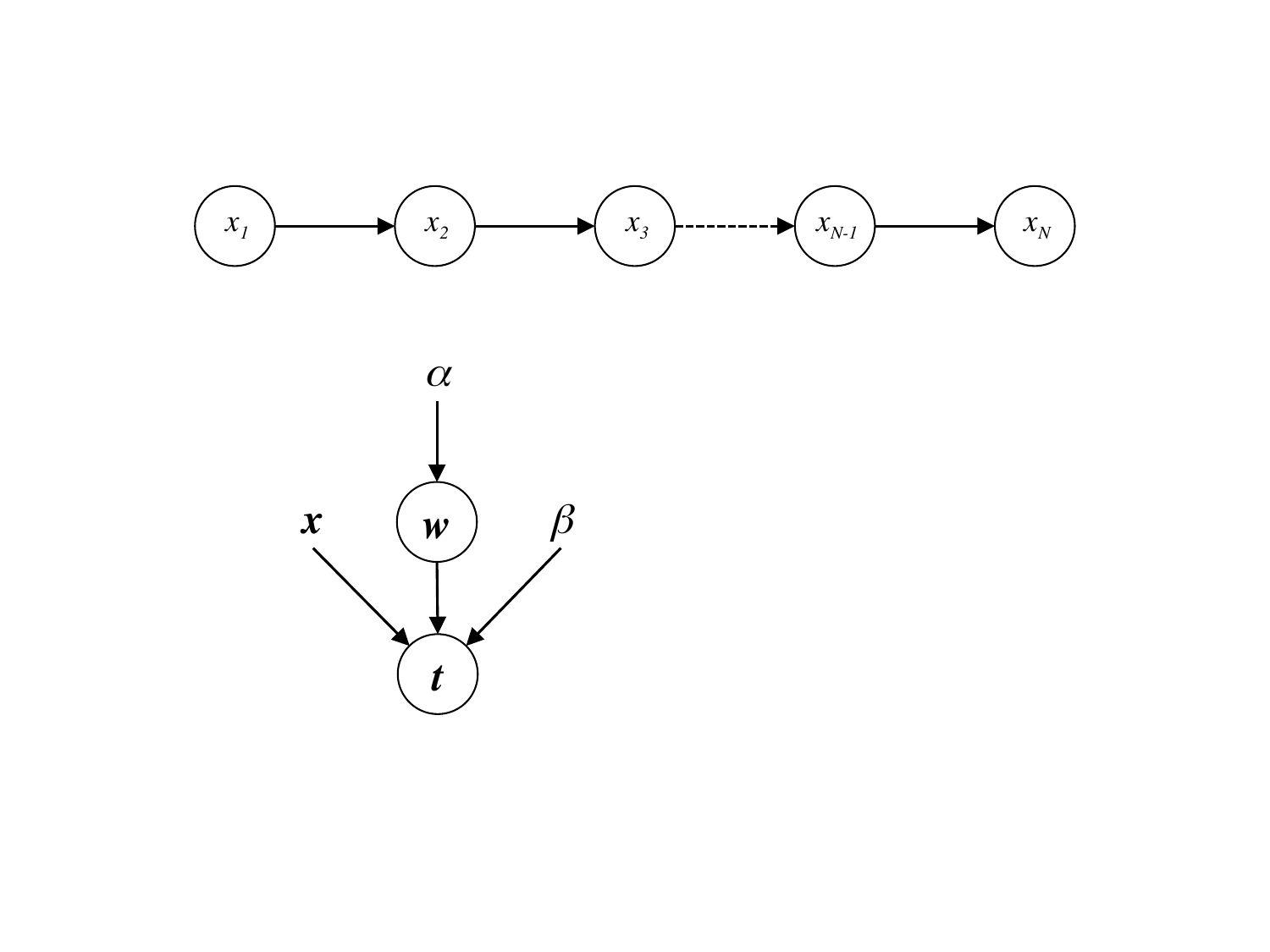

x1
x2
x3
xN-1
xN
α
w
β
x
t